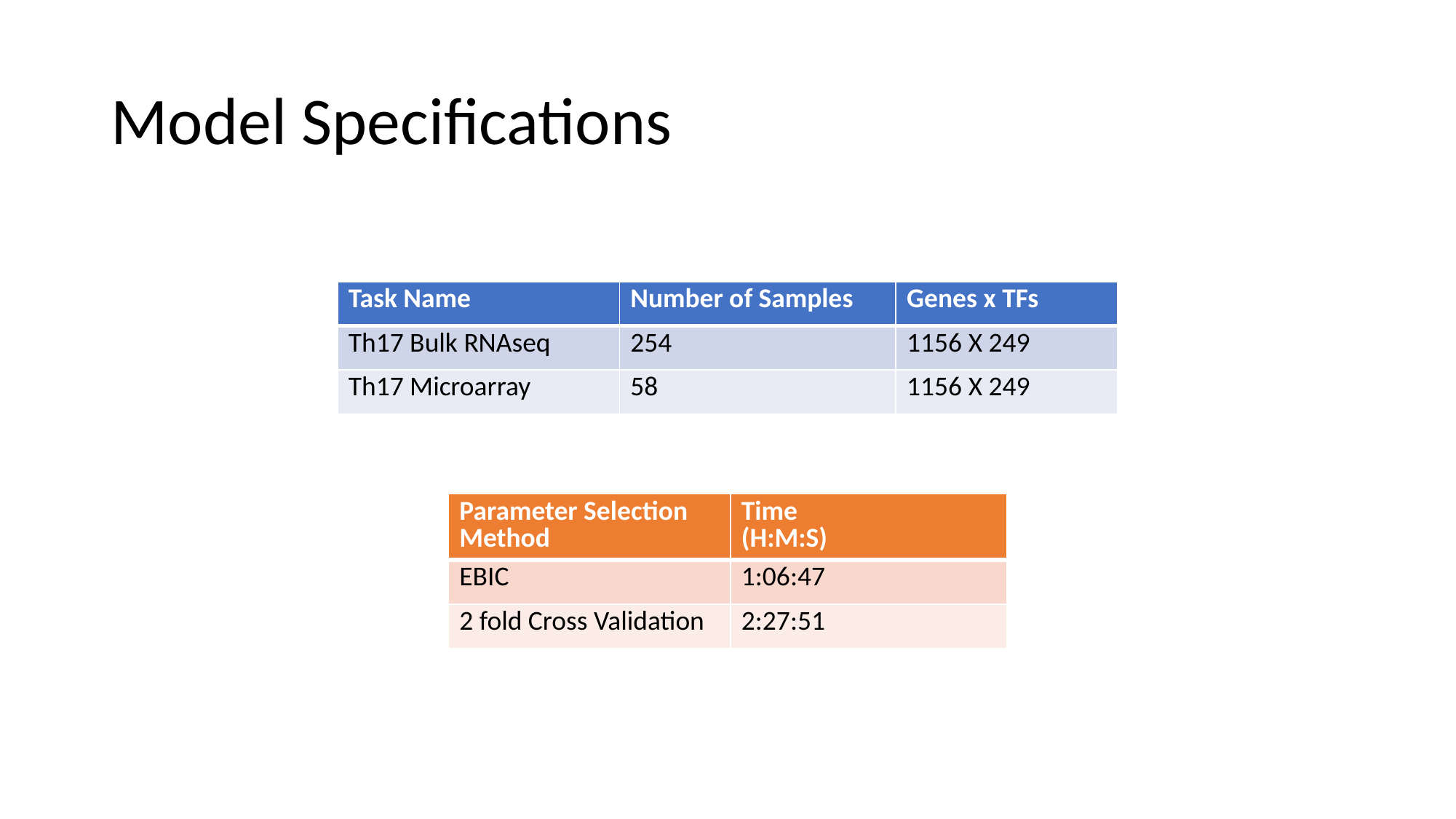

# Model Specifications
| Task Name | Number of Samples | Genes x TFs |
| --- | --- | --- |
| Th17 Bulk RNAseq | 254 | 1156 X 249 |
| Th17 Microarray | 58 | 1156 X 249 |
| Parameter Selection Method | Time (H:M:S) |
| --- | --- |
| EBIC | 1:06:47 |
| 2 fold Cross Validation | 2:27:51 |